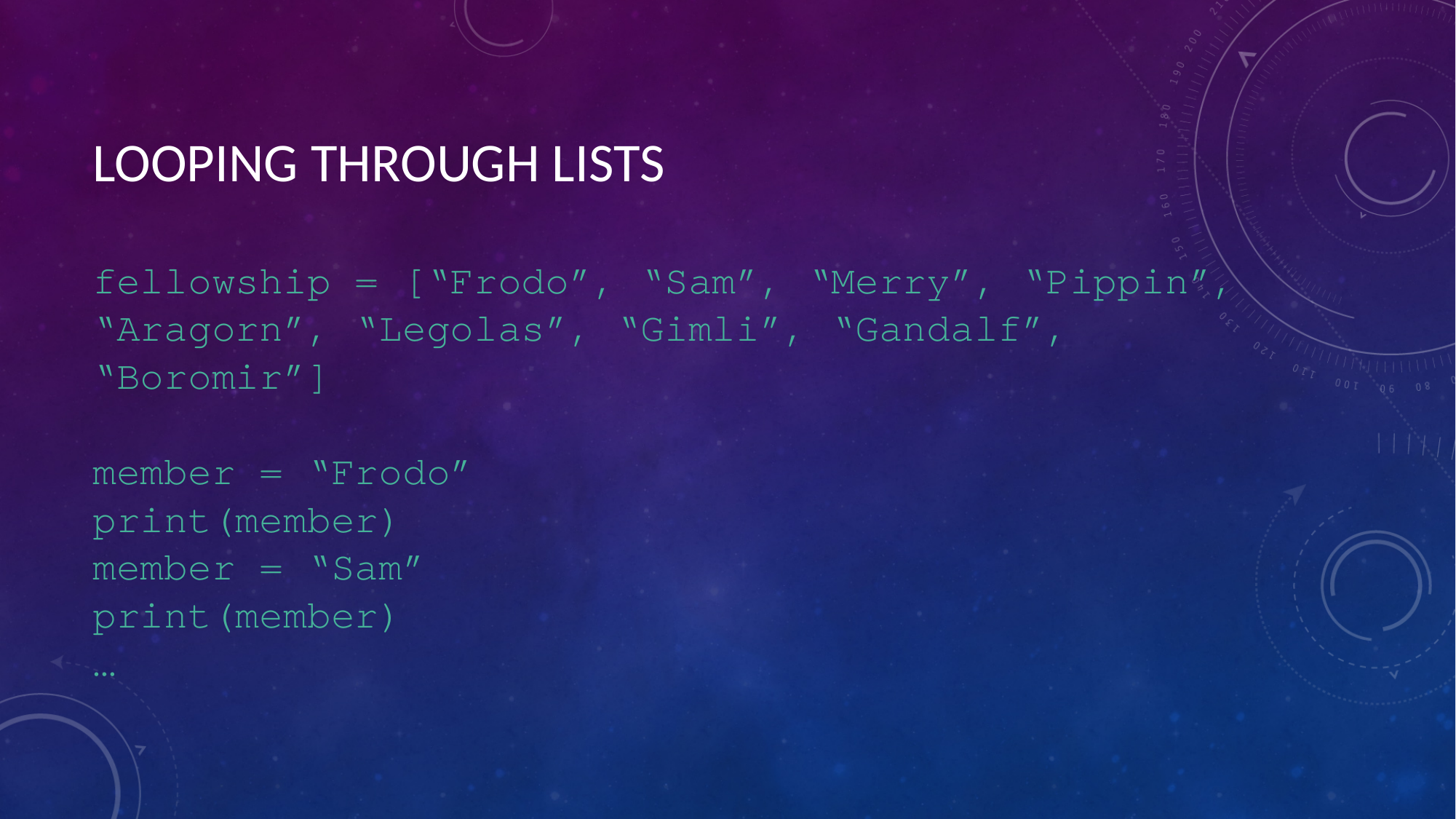

# Looping through lists
fellowship = [“Frodo”, “Sam”, “Merry”, “Pippin”, “Aragorn”, “Legolas”, “Gimli”, “Gandalf”, “Boromir”]

member = “Frodo”
print(member)
member = “Sam”
print(member)
…